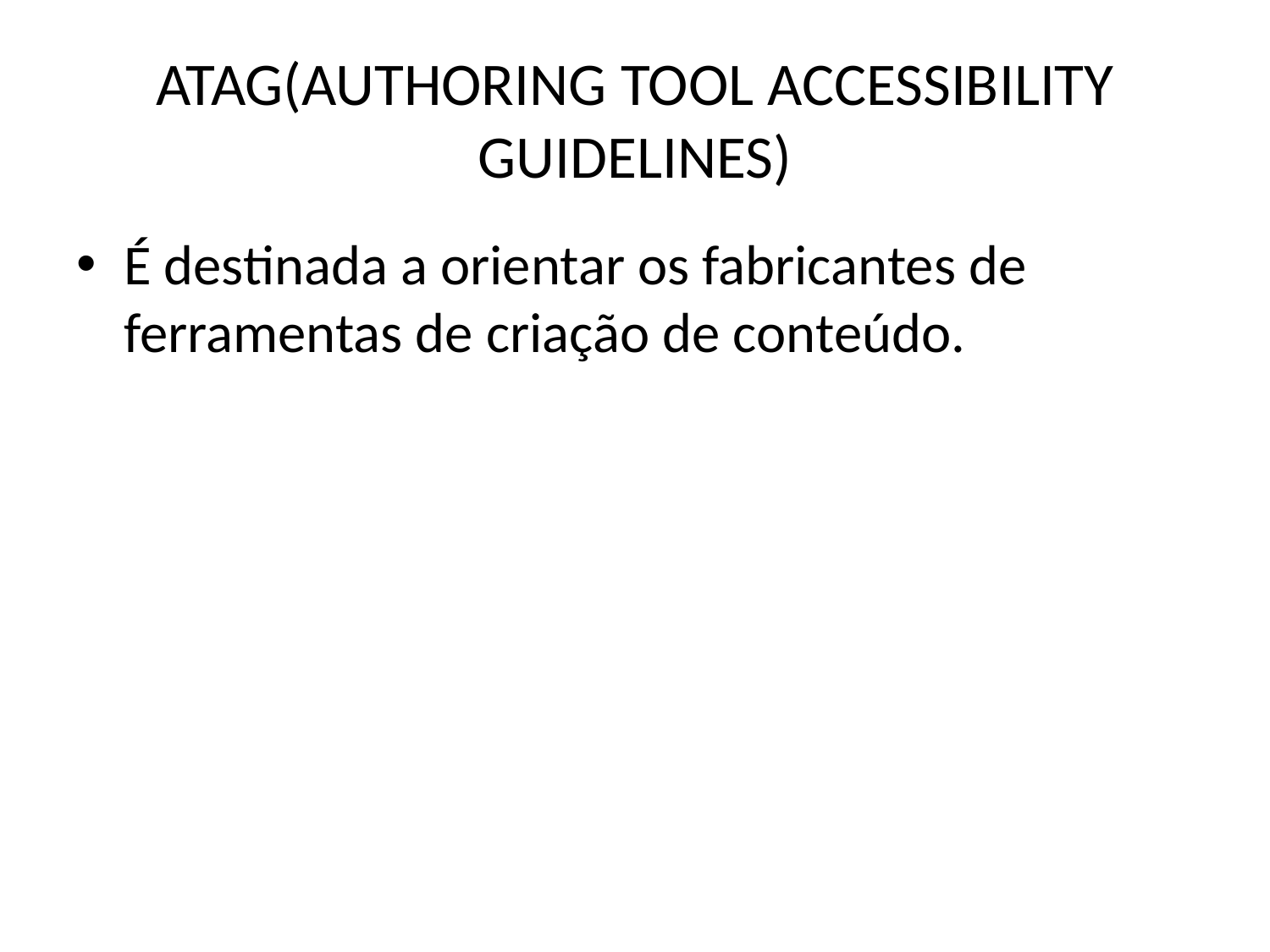

# ATAG(AUTHORING TOOL ACCESSIBILITY GUIDELINES)
É destinada a orientar os fabricantes de ferramentas de criação de conteúdo.